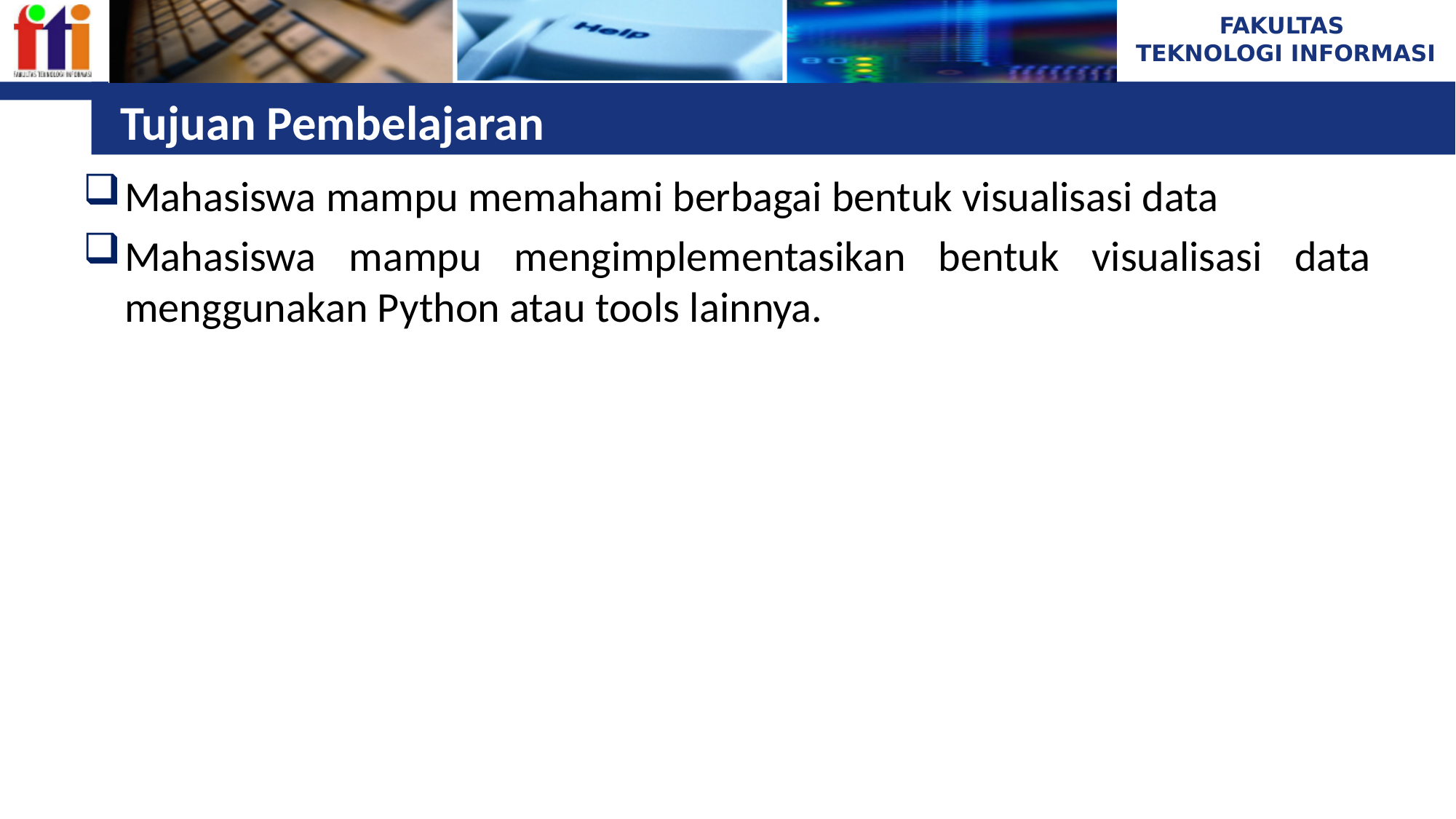

# Tujuan Pembelajaran
Mahasiswa mampu memahami berbagai bentuk visualisasi data
Mahasiswa mampu mengimplementasikan bentuk visualisasi data menggunakan Python atau tools lainnya.